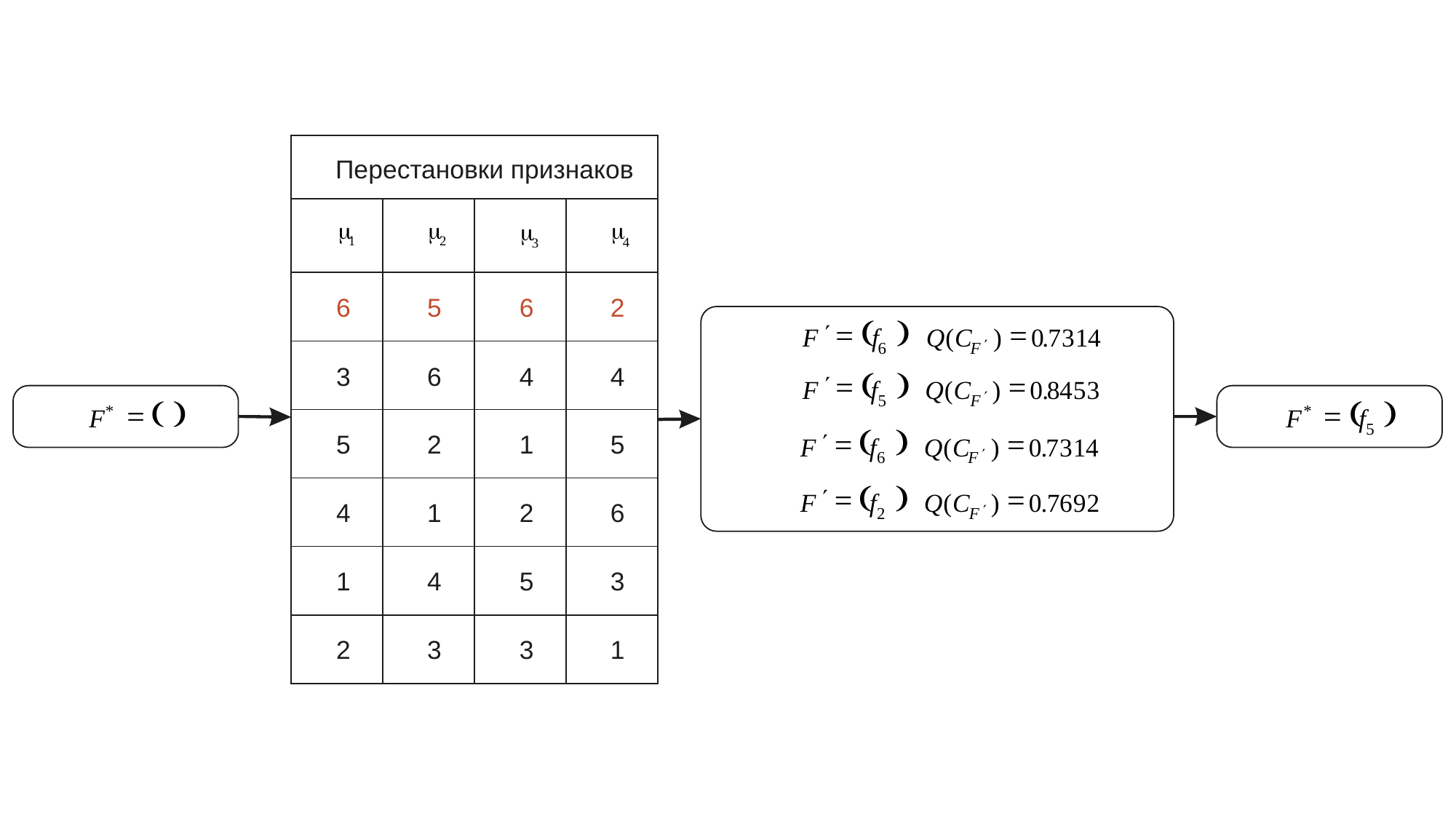

Перестановки признаков

μ
μ
μ
μ
1
2
4
3

6
5
6
2

(
)
′
=
=
F
f
Q
(
C
)
0
.
7
3
1
4
′
6
F

3
6
4
4
(
)
′
=
=
F
f
Q
(
C
)
0
.
8
4
5
3

′
5
F
(
)
(
)
=
=
*
*
F
F
f

5
(
)
′
=
=
5
2
1
5
F
f
Q
(
C
)
0
.
7
3
1
4
′
6
F
(
)

′
=
=
F
f
Q
(
C
)
0
.
7
6
9
2
4
1
2
6
′
2
F

1
4
5
3

2
3
3
1